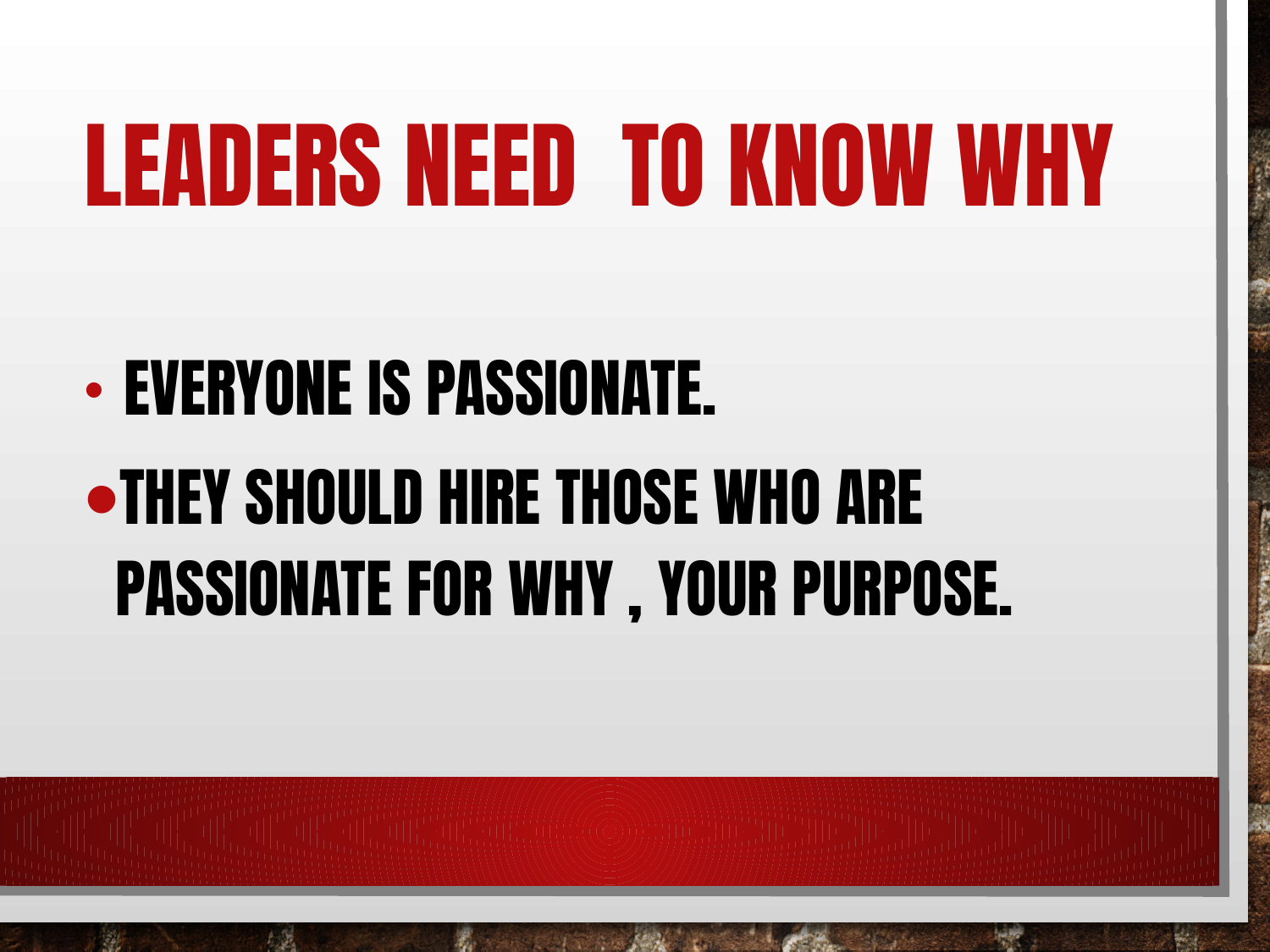

# Leaders need  to know why
 Everyone is passionate.
They should hire those who are passionate for WHY , your purpose.